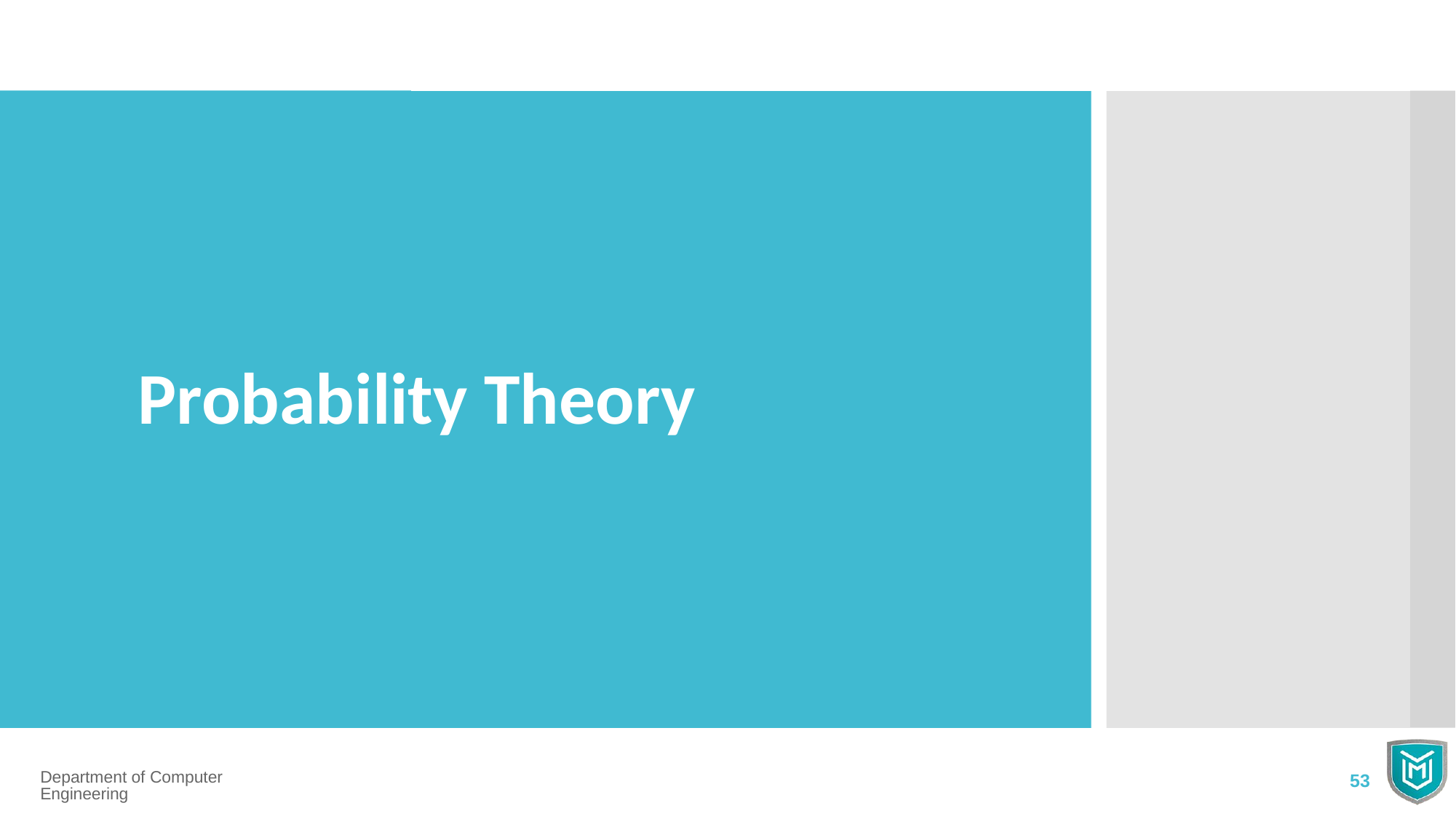

Probability Theory
Department of Computer Engineering
53